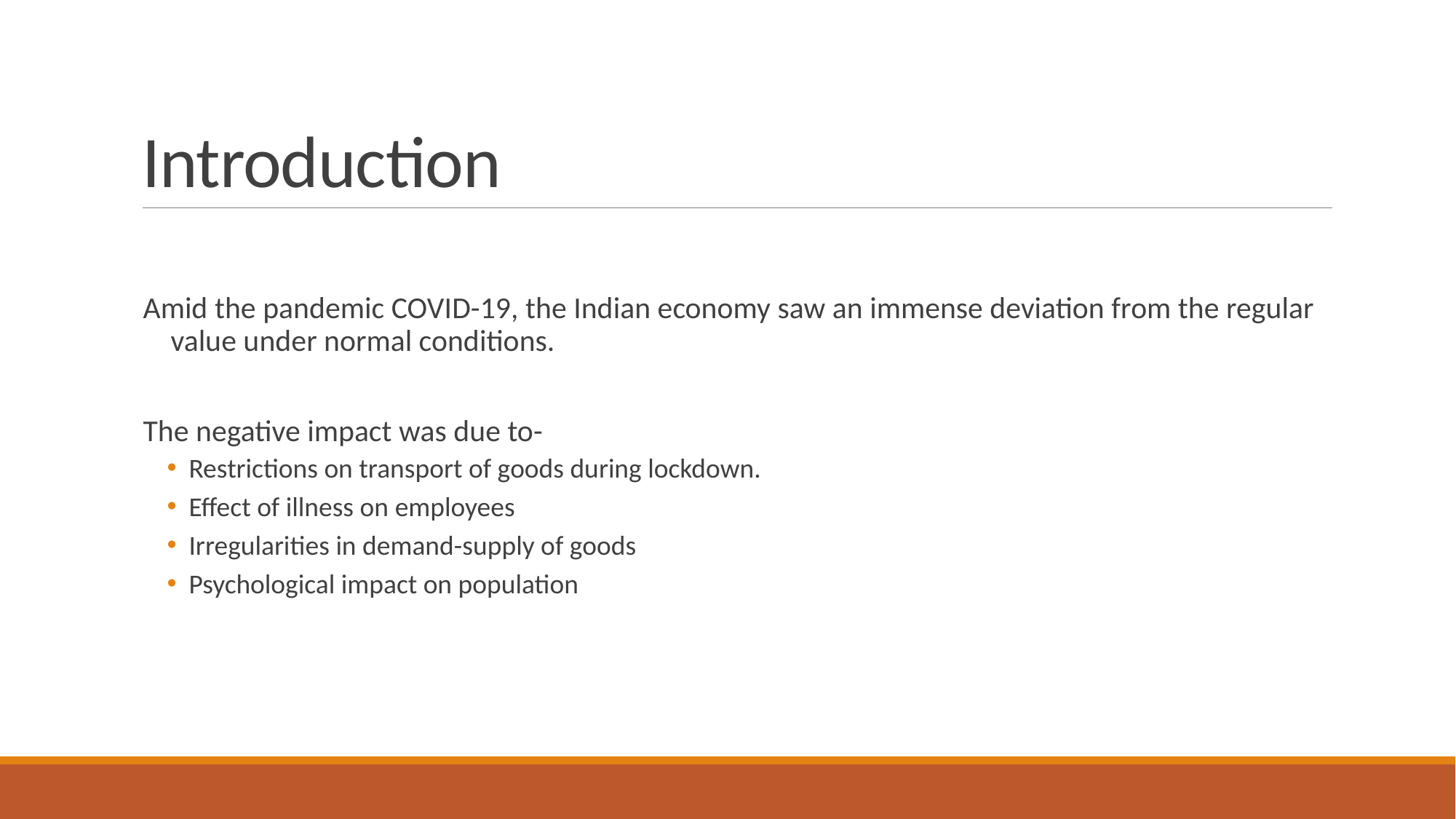

# Introduction
Amid the pandemic COVID-19, the Indian economy saw an immense deviation from the regular       value under normal conditions.

The negative impact was due to-
Restrictions on transport of goods during lockdown.
Effect of illness on employees
Irregularities in demand-supply of goods
Psychological impact on population